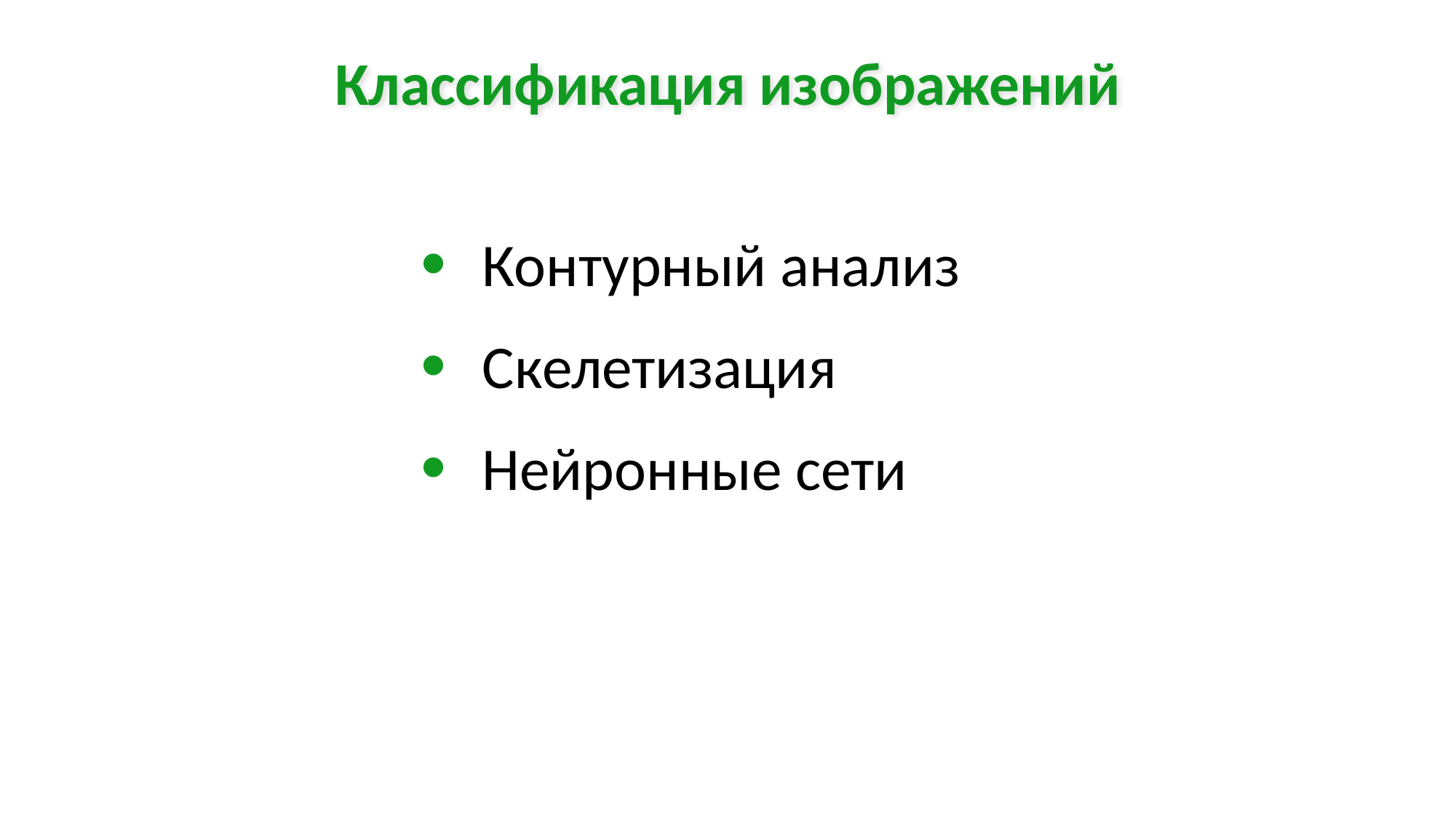

Классификация изображений
Контурный анализ

Скелетизация

Нейронные сети